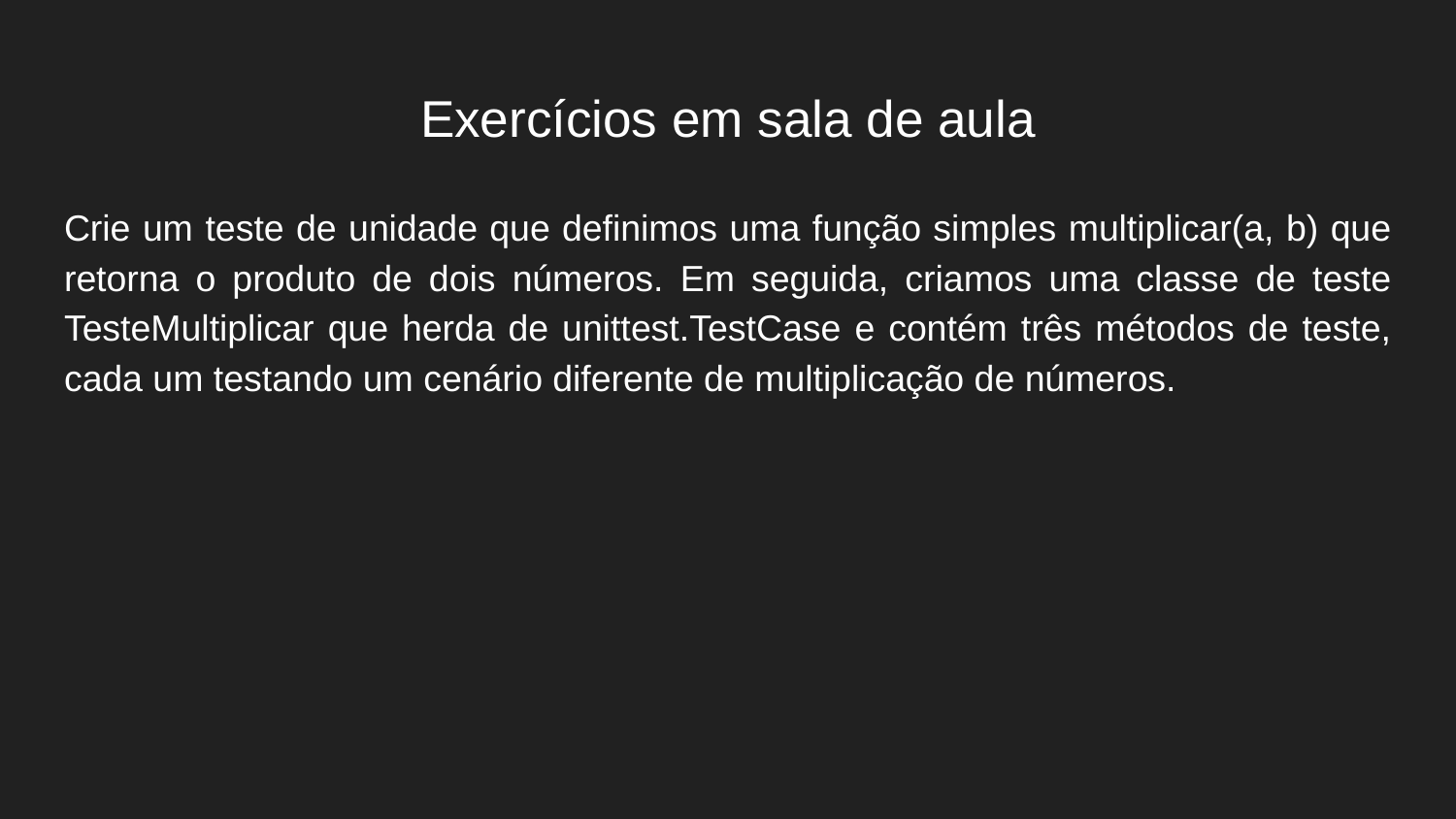

# Exercícios em sala de aula
Crie um teste de unidade que definimos uma função simples multiplicar(a, b) que retorna o produto de dois números. Em seguida, criamos uma classe de teste TesteMultiplicar que herda de unittest.TestCase e contém três métodos de teste, cada um testando um cenário diferente de multiplicação de números.